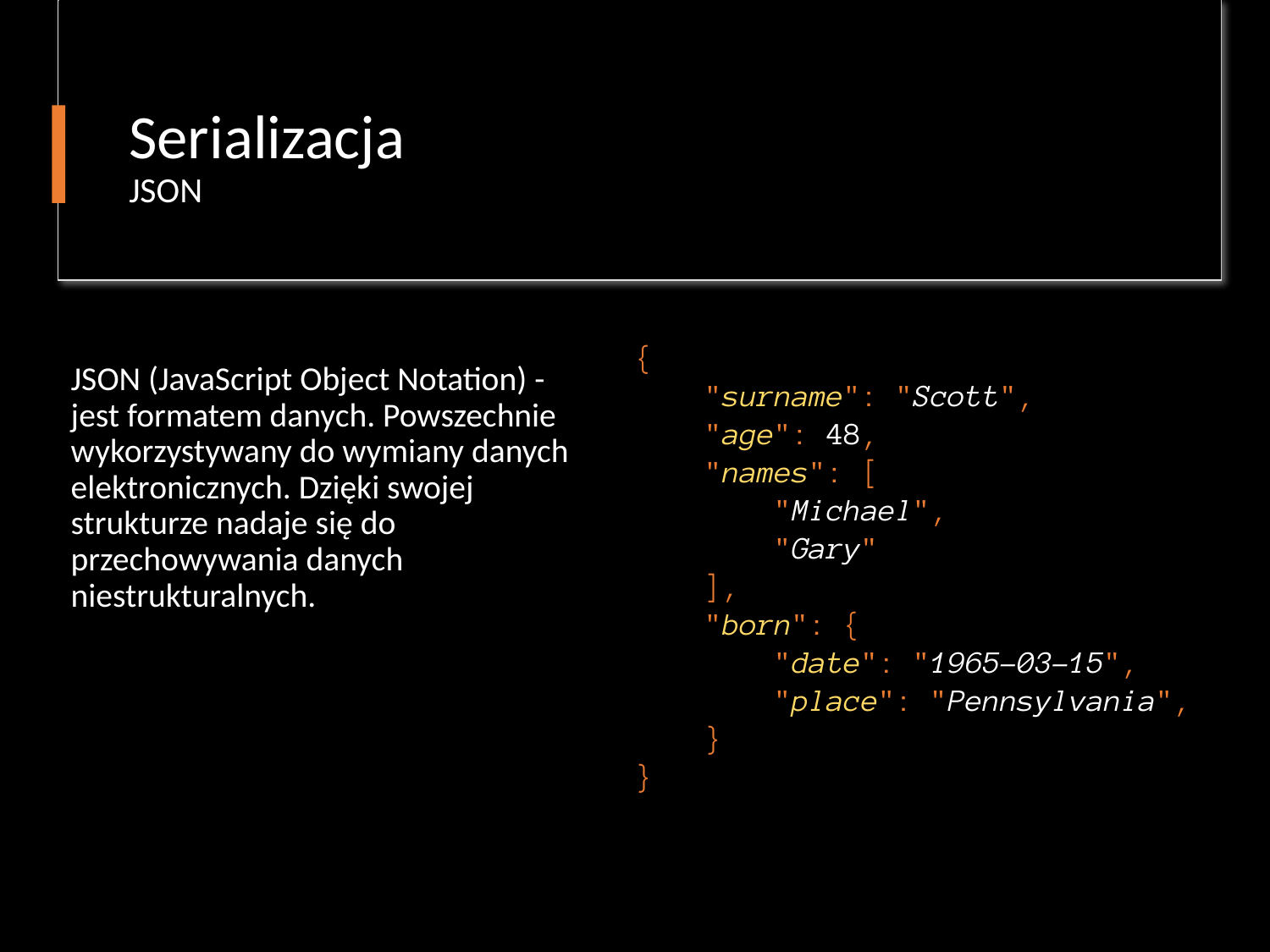

# Serializacja JSON

{
    "surname": "Scott",
    "age": 48,
    "names": [
        "Michael",
        "Gary"
    ],
    "born": {
        "date": "1965-03-15",
        "place": "Pennsylvania",
    }
}
JSON (JavaScript Object Notation) - jest formatem danych. Powszechnie wykorzystywany do wymiany danych elektronicznych. Dzięki swojej strukturze nadaje się do przechowywania danych niestrukturalnych.